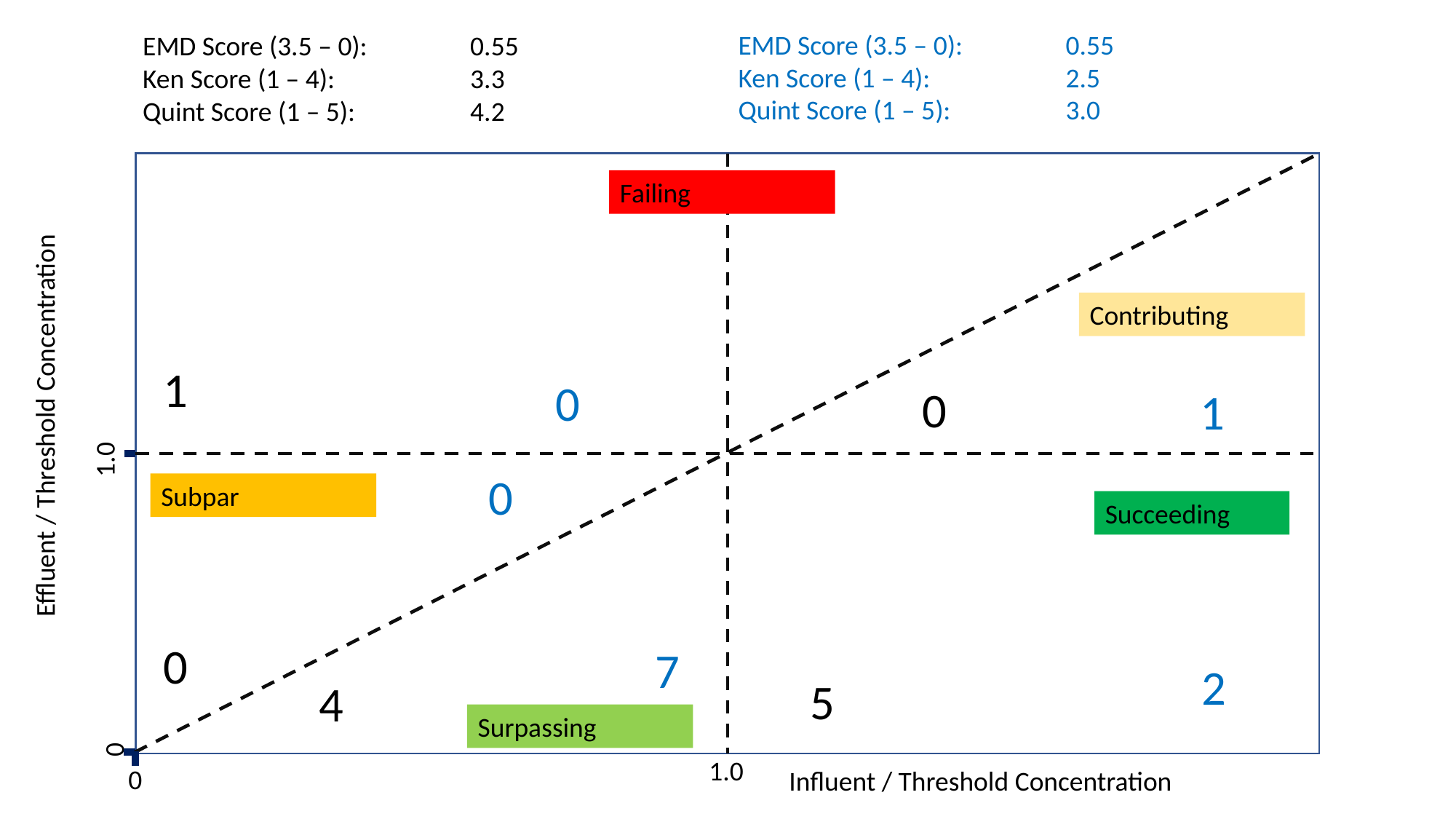

EMD Score (3.5 – 0):	0.55
Ken Score (1 – 4):		2.5
Quint Score (1 – 5):		3.0
EMD Score (3.5 – 0):	0.55
Ken Score (1 – 4):		3.3
Quint Score (1 – 5):		4.2

Failing
Contributing
Effluent / Threshold Concentration
1.0
Subpar
Succeeding
Surpassing
0
1.0
0
Influent / Threshold Concentration
1
0
0
1
0
0
7
2
5
4